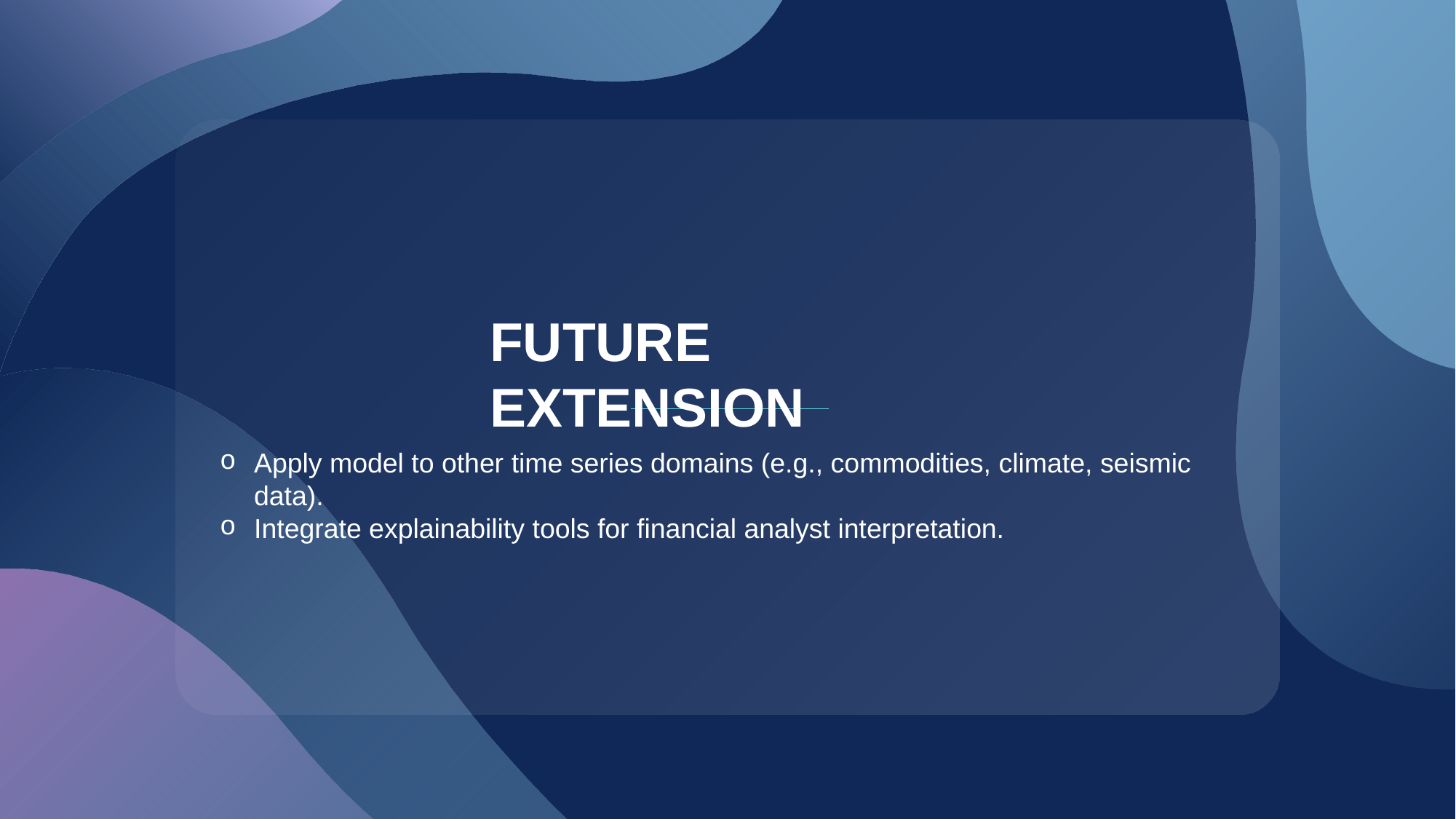

FUTURE EXTENSION
Apply model to other time series domains (e.g., commodities, climate, seismic data).
Integrate explainability tools for financial analyst interpretation.